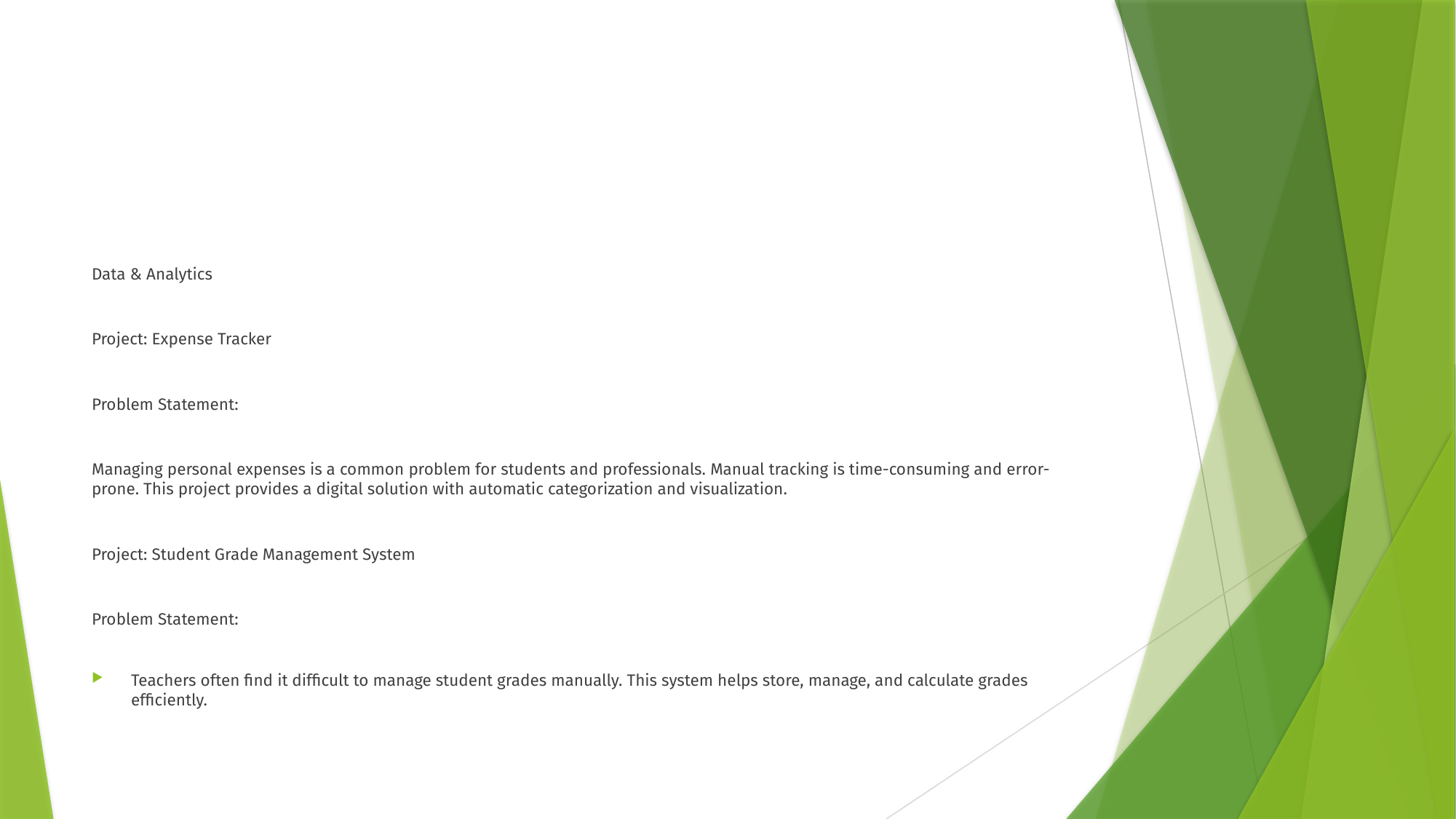

#
Data & Analytics

Project: Expense Tracker

Problem Statement:

Managing personal expenses is a common problem for students and professionals. Manual tracking is time-consuming and error-prone. This project provides a digital solution with automatic categorization and visualization.

Project: Student Grade Management System

Problem Statement:

Teachers often find it difficult to manage student grades manually. This system helps store, manage, and calculate grades efficiently.